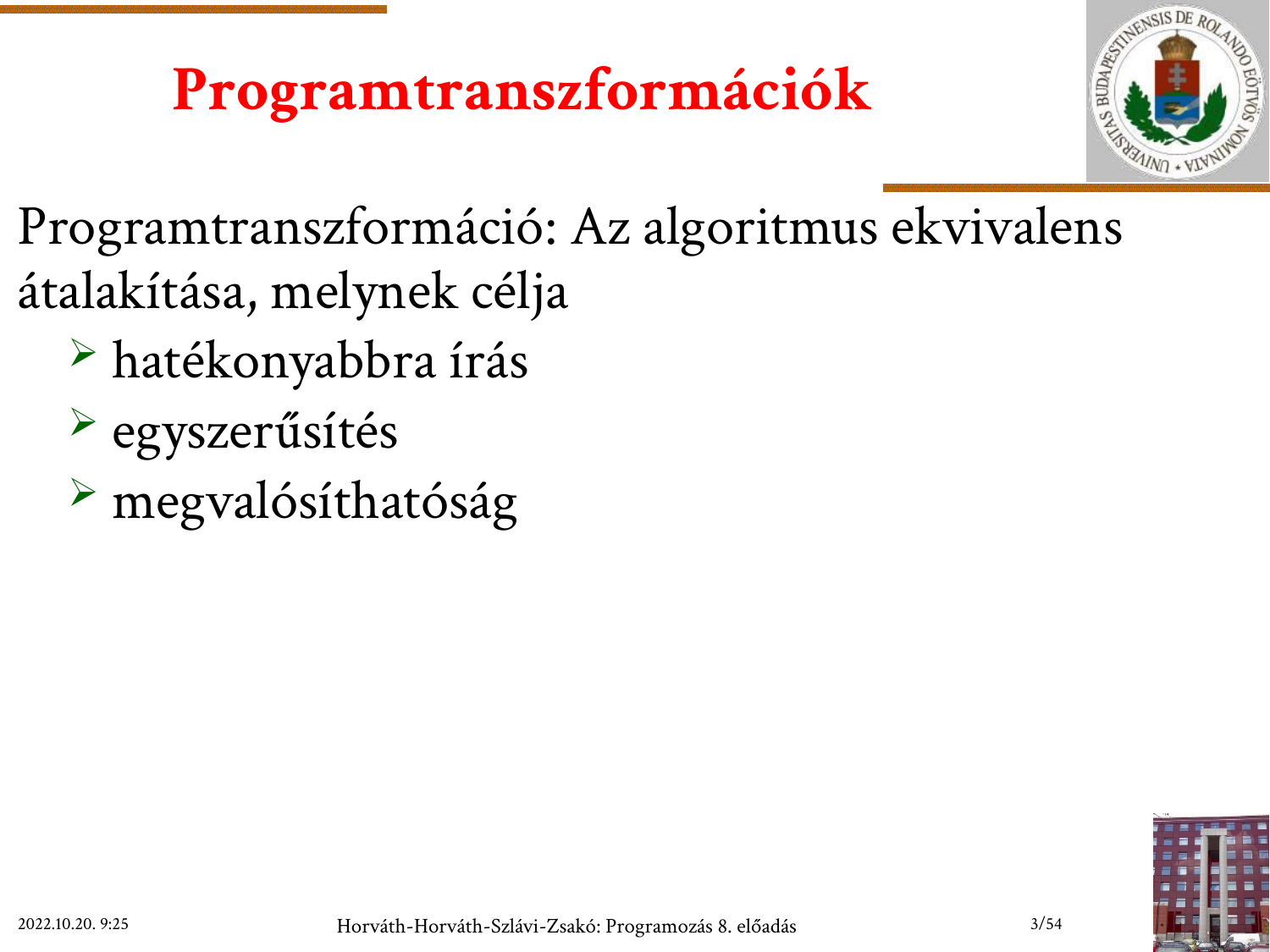

# Programtranszformációk
Programtranszformáció: Az algoritmus ekvivalens átalakítása, melynek célja
 hatékonyabbra írás
 egyszerűsítés
 megvalósíthatóság
2022.10.20. 9:25
Horváth-Horváth-Szlávi-Zsakó: Programozás 8. előadás
3/54